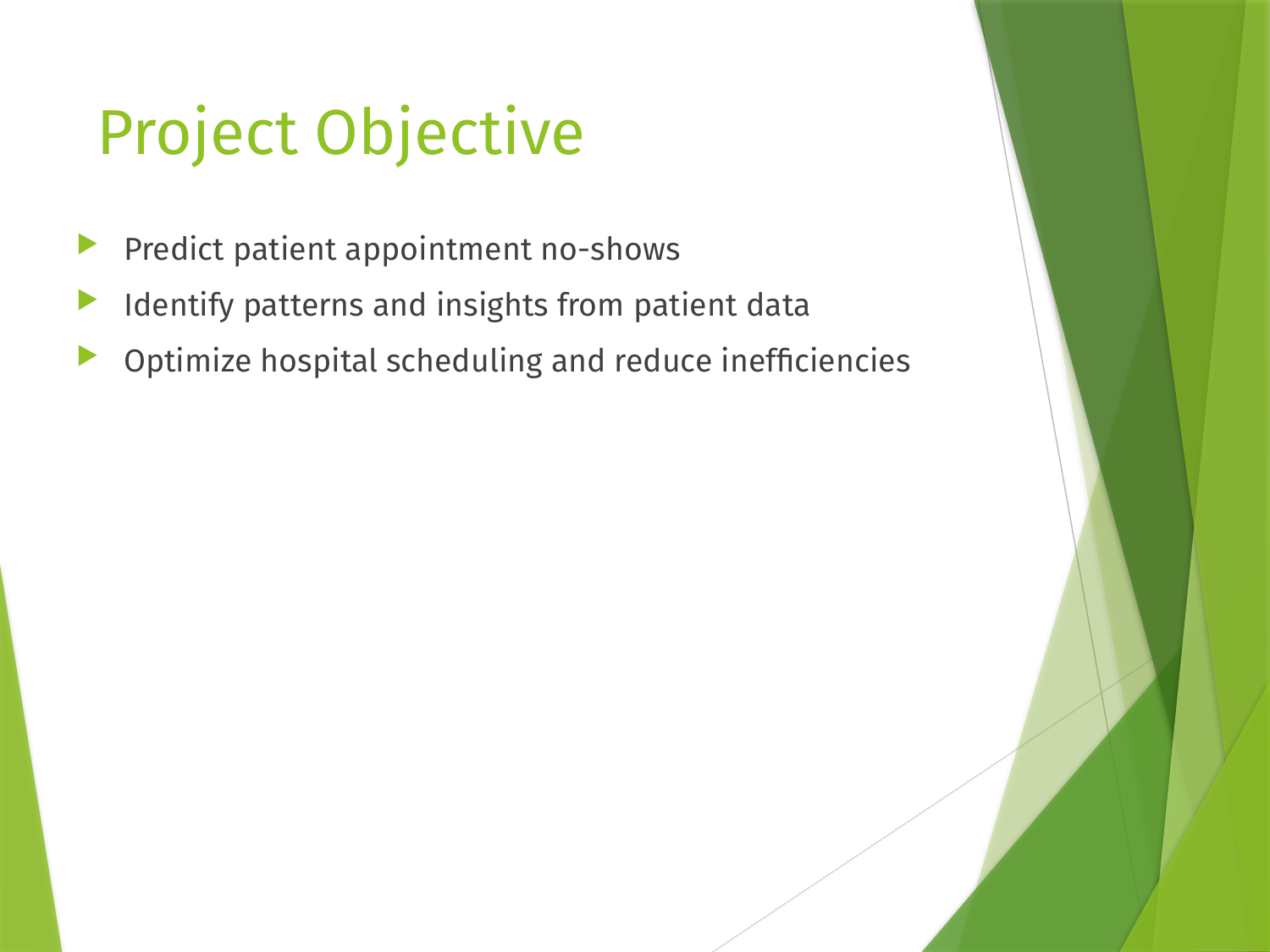

# Project Objective
Predict patient appointment no-shows
Identify patterns and insights from patient data
Optimize hospital scheduling and reduce inefficiencies